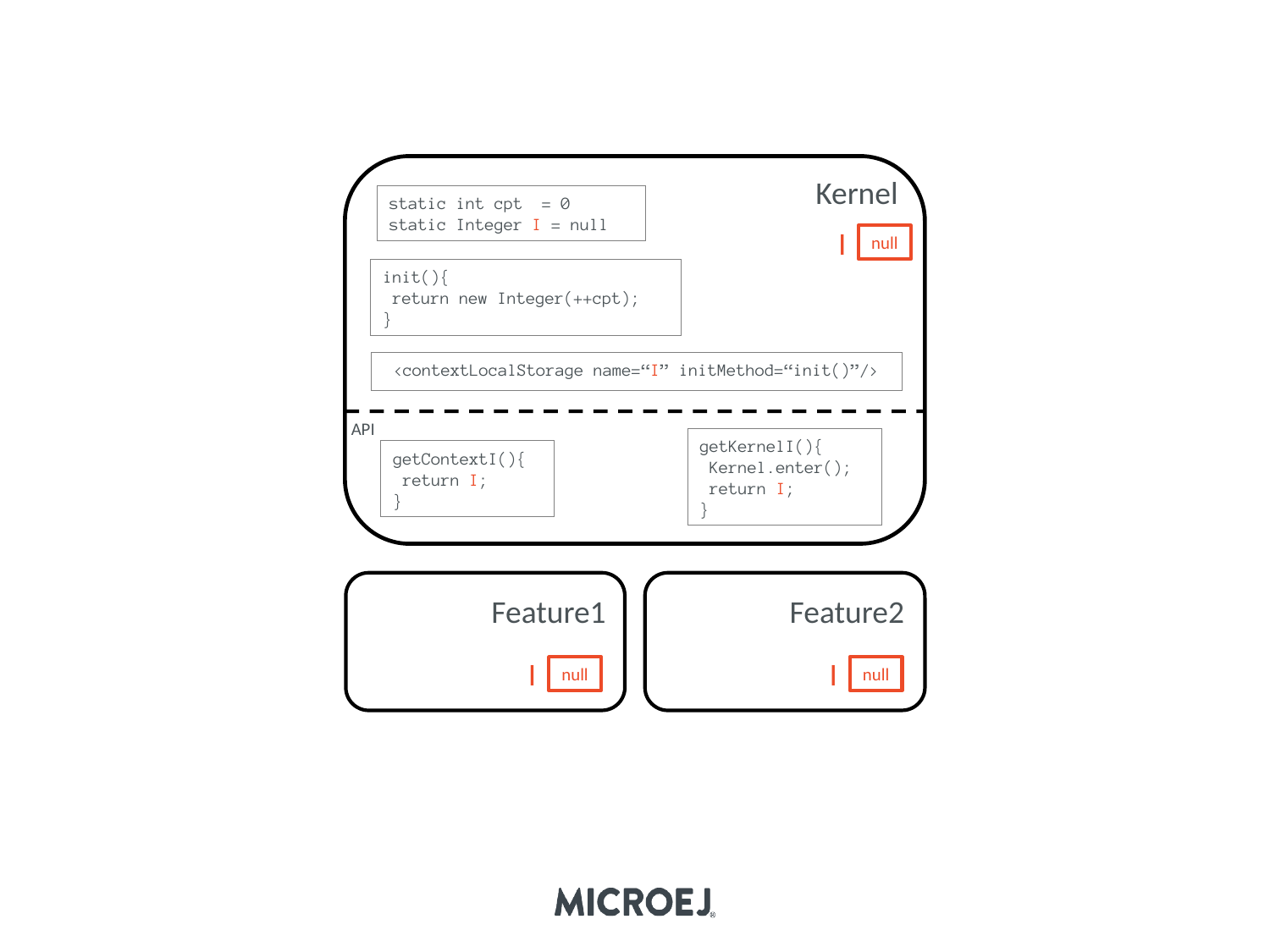

Kernel
static int cpt  = 0
static Integer I = null
I
null
init(){
 return new Integer(++cpt);
}
<contextLocalStorage name=“I” initMethod=“init()”/>
API

getKernelI(){
 Kernel.enter();
 return I;
}
getContextI(){
 return I;
}

Feature1
Feature2
I
I
null
null